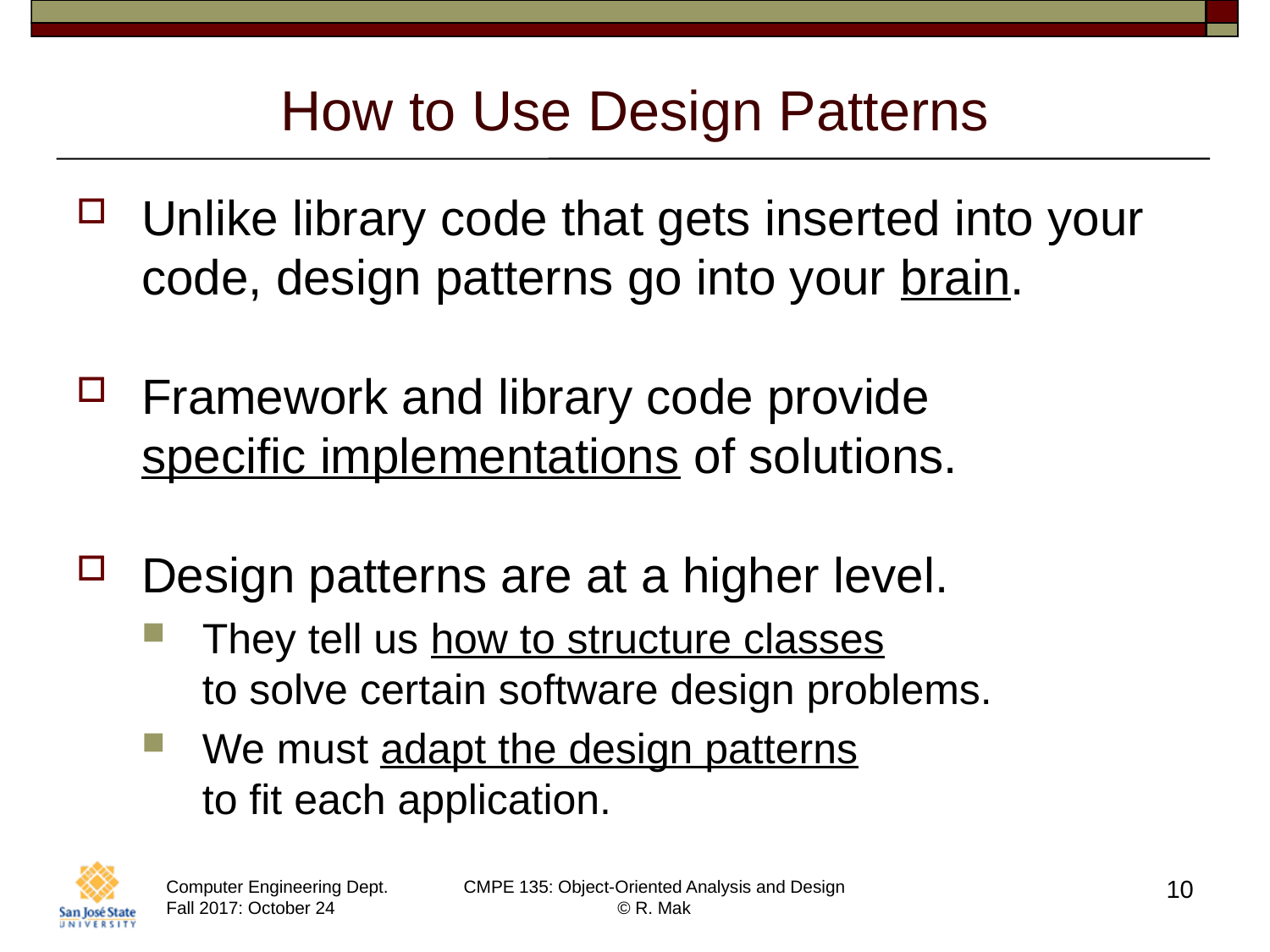

# How to Use Design Patterns
Unlike library code that gets inserted into your code, design patterns go into your brain.

Framework and library code provide
specific implementations of solutions.

Design patterns are at a higher level.
They tell us how to structure classes
to solve certain software design problems.
We must adapt the design patterns
to fit each application.
10